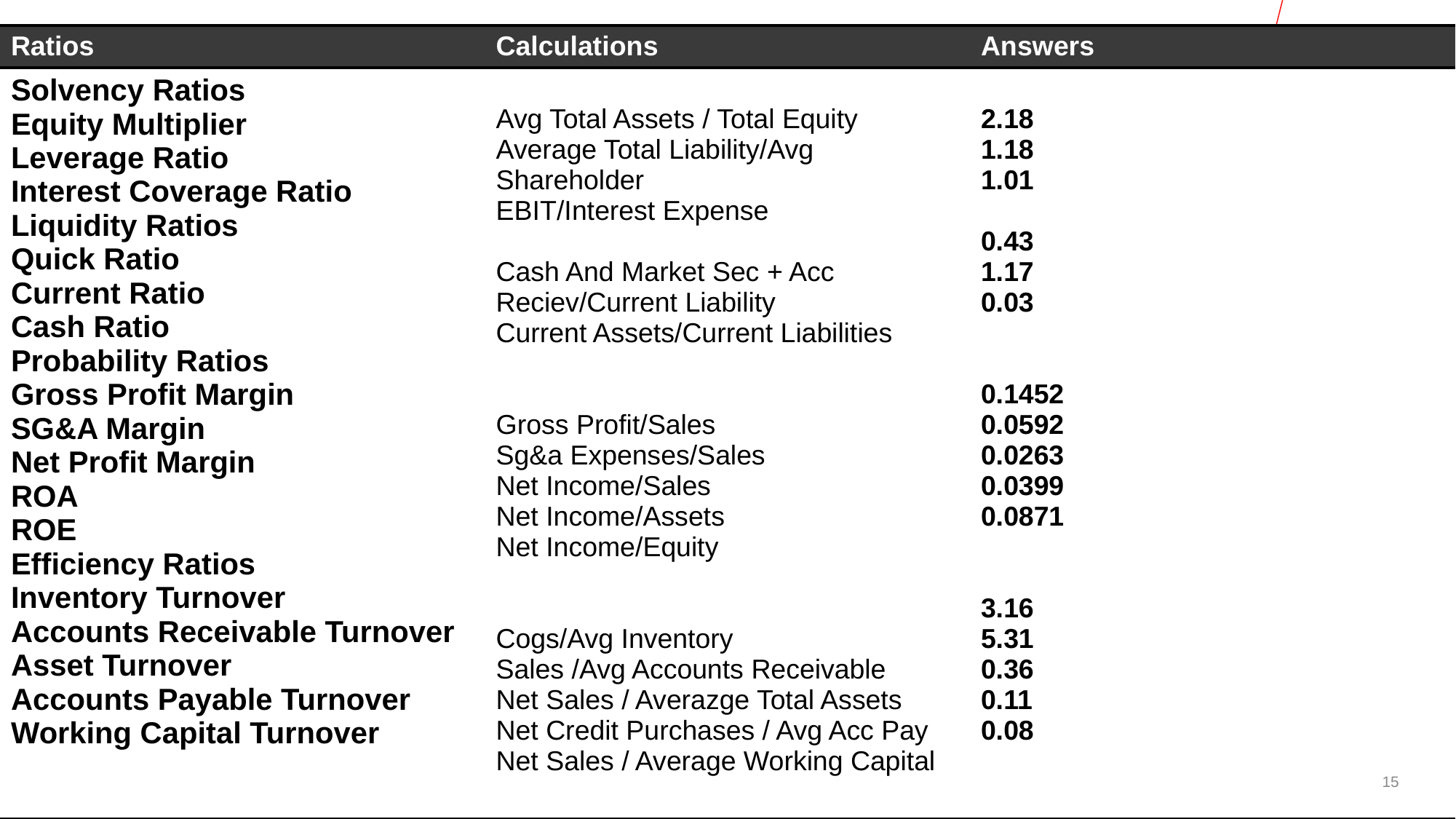

| Ratios | Calculations | Answers |
| --- | --- | --- |
| Solvency Ratios Equity Multiplier Leverage Ratio Interest Coverage Ratio Liquidity Ratios Quick Ratio Current Ratio Cash Ratio Probability Ratios Gross Profit Margin SG&A Margin Net Profit Margin ROA ROE Efficiency Ratios Inventory Turnover Accounts Receivable Turnover Asset Turnover Accounts Payable Turnover Working Capital Turnover | Avg Total Assets / Total Equity Average Total Liability/Avg Shareholder EBIT/Interest Expense Cash And Market Sec + Acc Reciev/Current Liability Current Assets/Current Liabilities Gross Profit/Sales Sg&a Expenses/Sales Net Income/Sales Net Income/Assets Net Income/Equity Cogs/Avg Inventory Sales /Avg Accounts Receivable Net Sales / Averazge Total Assets Net Credit Purchases / Avg Acc Pay Net Sales / Average Working Capital | 2.18 1.18 1.01 0.43 1.17 0.03 0.1452 0.0592 0.0263 0.0399 0.0871 3.16 5.31 0.36 0.11 0.08 |
15